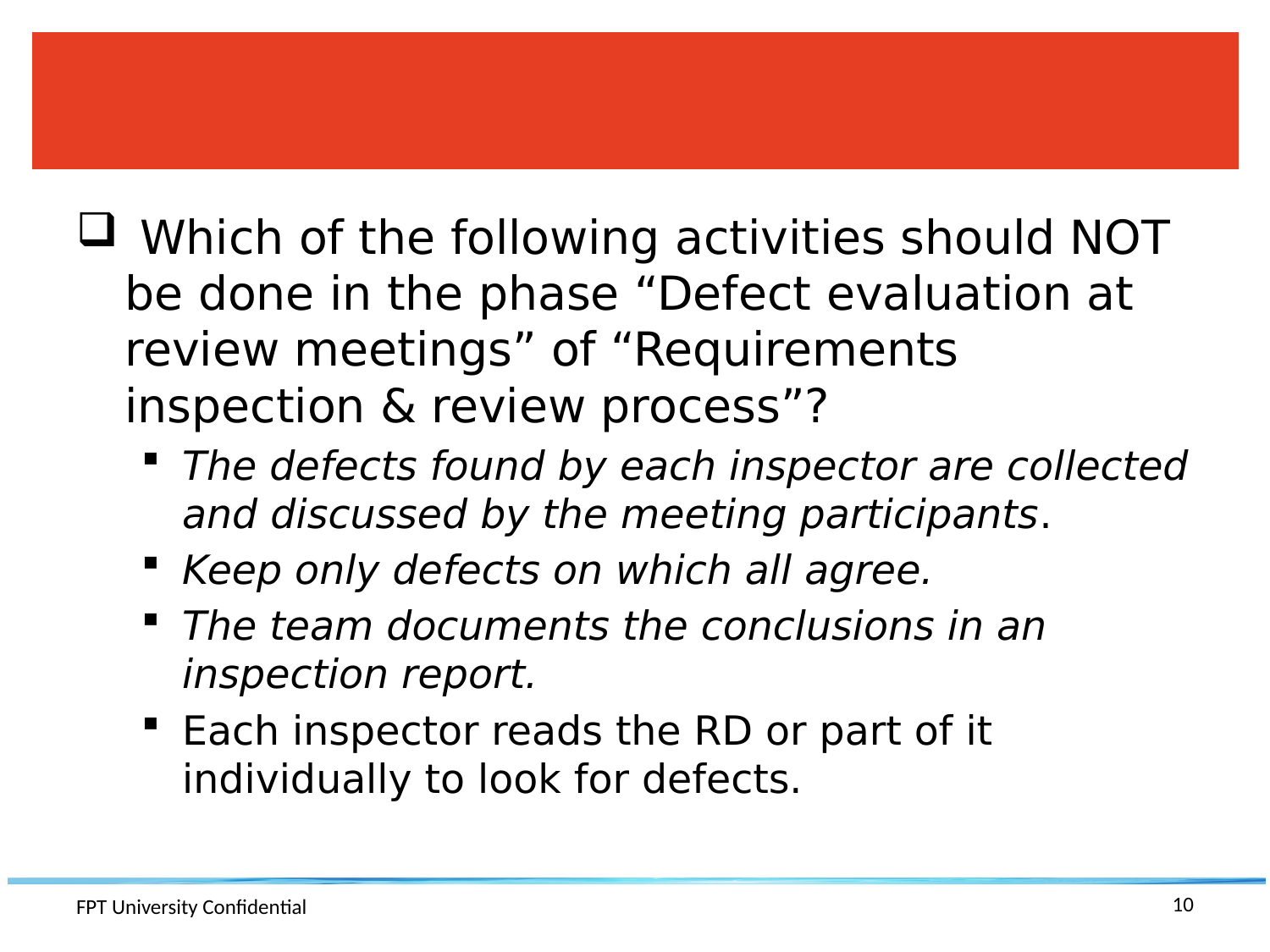

#
 Which of the following activities should NOT be done in the phase “Defect evaluation at review meetings” of “Requirements inspection & review process”?
The defects found by each inspector are collected and discussed by the meeting participants.
Keep only defects on which all agree.
The team documents the conclusions in an inspection report.
Each inspector reads the RD or part of it individually to look for defects.